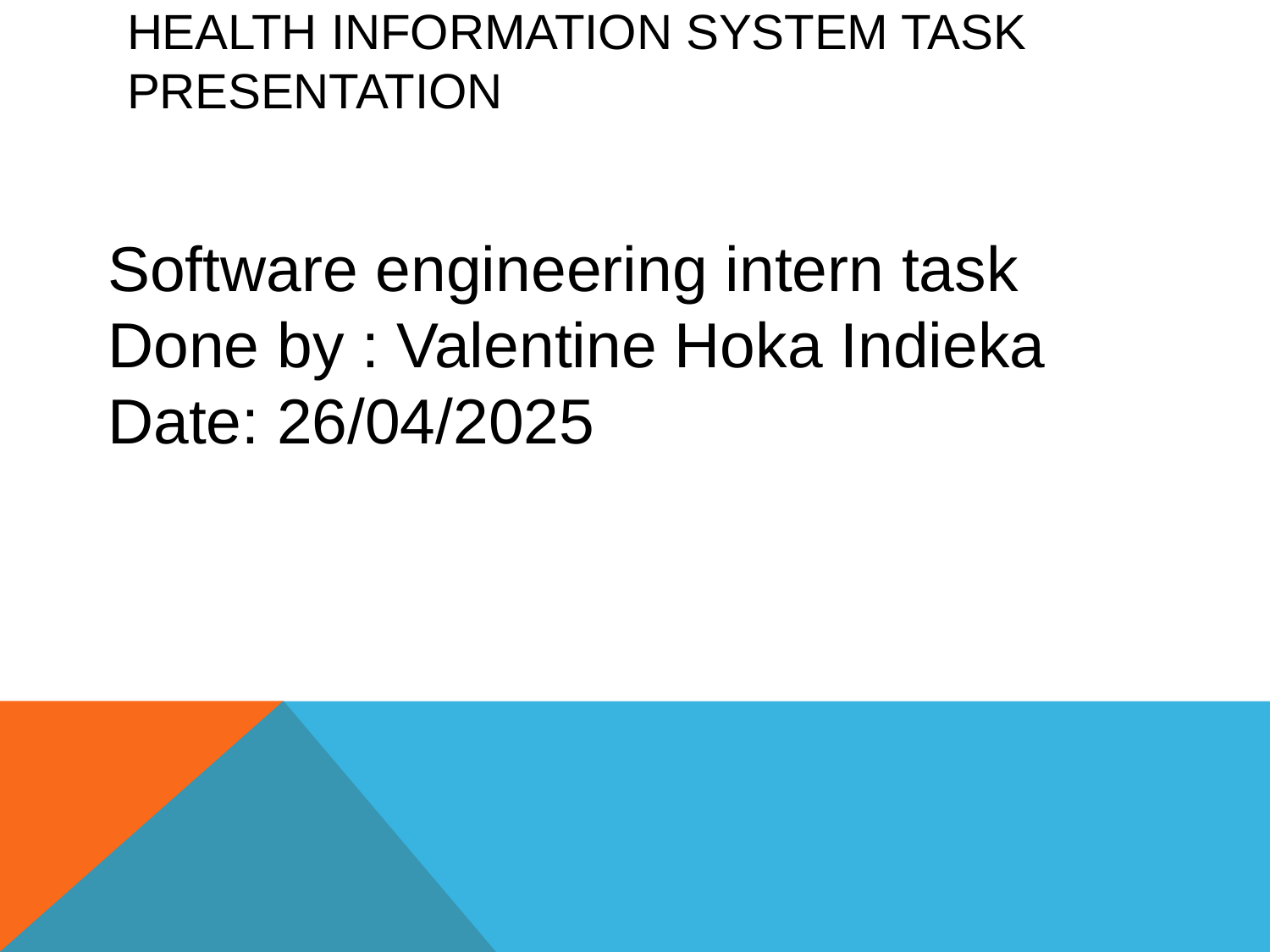

# HEALTH INFORMATION SYSTEM TASK PRESENTATION
Software engineering intern task
Done by : Valentine Hoka Indieka
Date: 26/04/2025